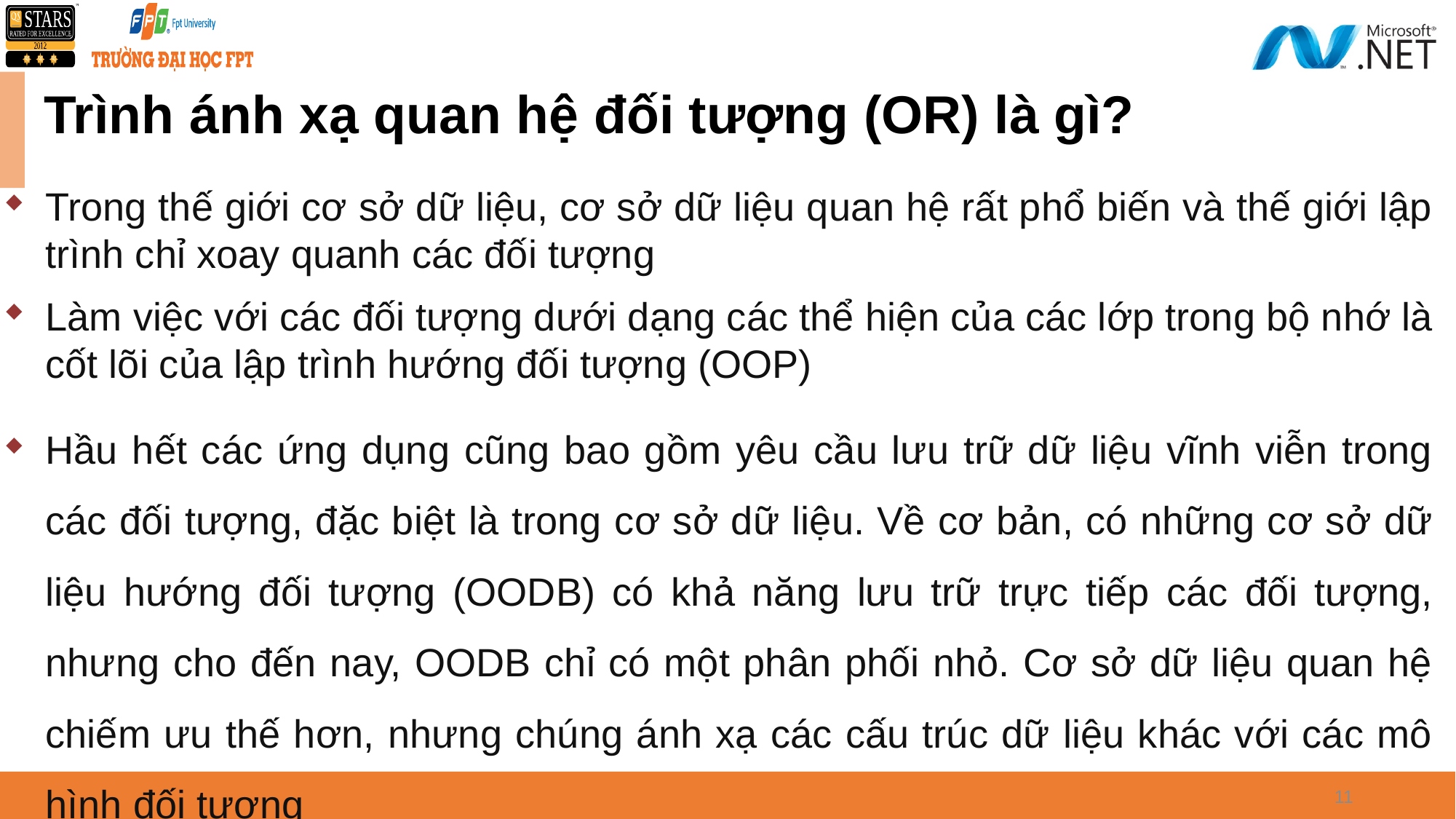

# Trình ánh xạ quan hệ đối tượng (OR) là gì?
Trong thế giới cơ sở dữ liệu, cơ sở dữ liệu quan hệ rất phổ biến và thế giới lập trình chỉ xoay quanh các đối tượng
Làm việc với các đối tượng dưới dạng các thể hiện của các lớp trong bộ nhớ là cốt lõi của lập trình hướng đối tượng (OOP)
Hầu hết các ứng dụng cũng bao gồm yêu cầu lưu trữ dữ liệu vĩnh viễn trong các đối tượng, đặc biệt là trong cơ sở dữ liệu. Về cơ bản, có những cơ sở dữ liệu hướng đối tượng (OODB) có khả năng lưu trữ trực tiếp các đối tượng, nhưng cho đến nay, OODB chỉ có một phân phối nhỏ. Cơ sở dữ liệu quan hệ chiếm ưu thế hơn, nhưng chúng ánh xạ các cấu trúc dữ liệu khác với các mô hình đối tượng
11